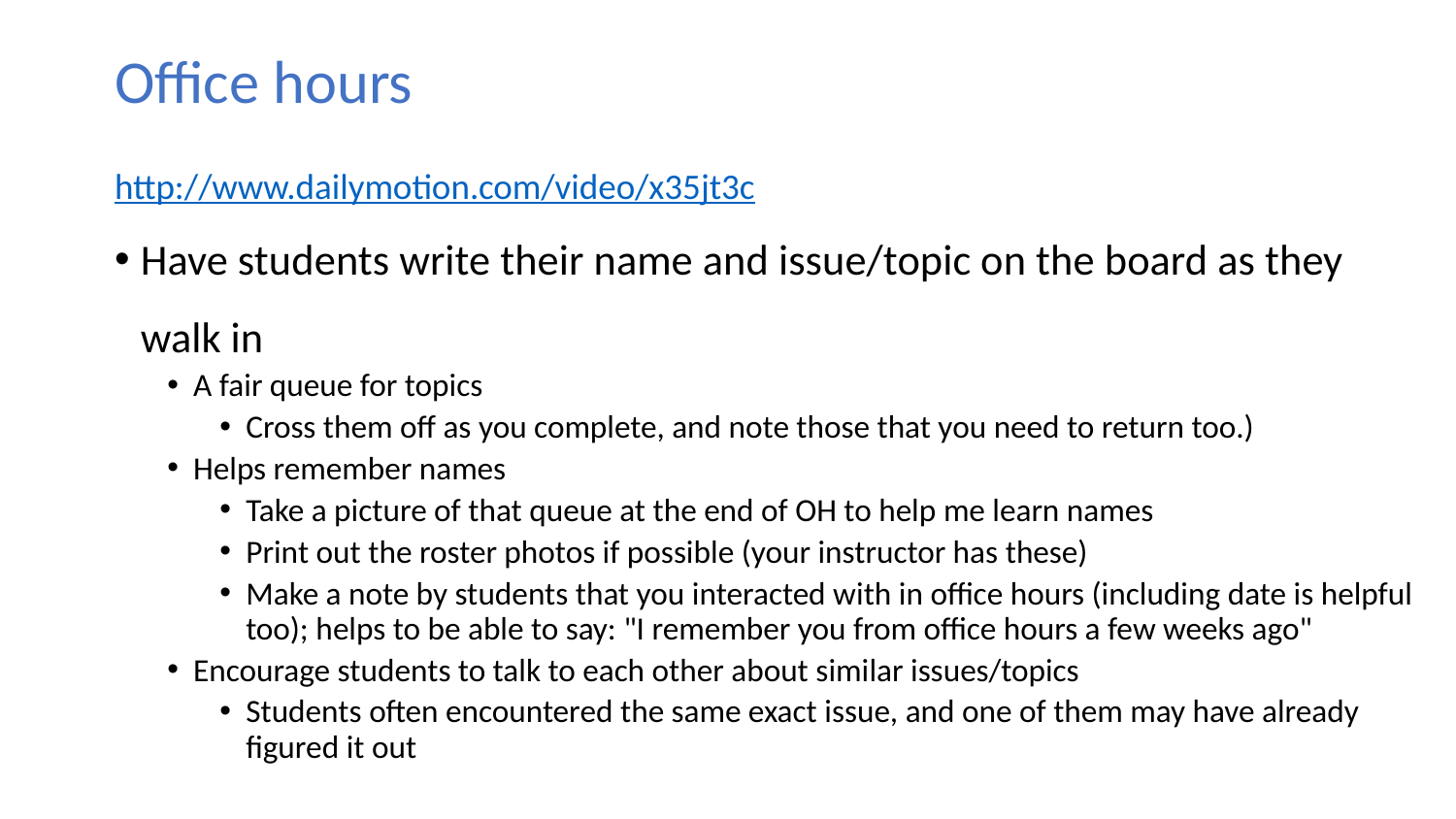

# Office hours
http://www.dailymotion.com/video/x35jt3c
Have students write their name and issue/topic on the board as they walk in
A fair queue for topics
Cross them off as you complete, and note those that you need to return too.)
Helps remember names
Take a picture of that queue at the end of OH to help me learn names
Print out the roster photos if possible (your instructor has these)
Make a note by students that you interacted with in office hours (including date is helpful too); helps to be able to say: "I remember you from office hours a few weeks ago"
Encourage students to talk to each other about similar issues/topics
Students often encountered the same exact issue, and one of them may have already figured it out